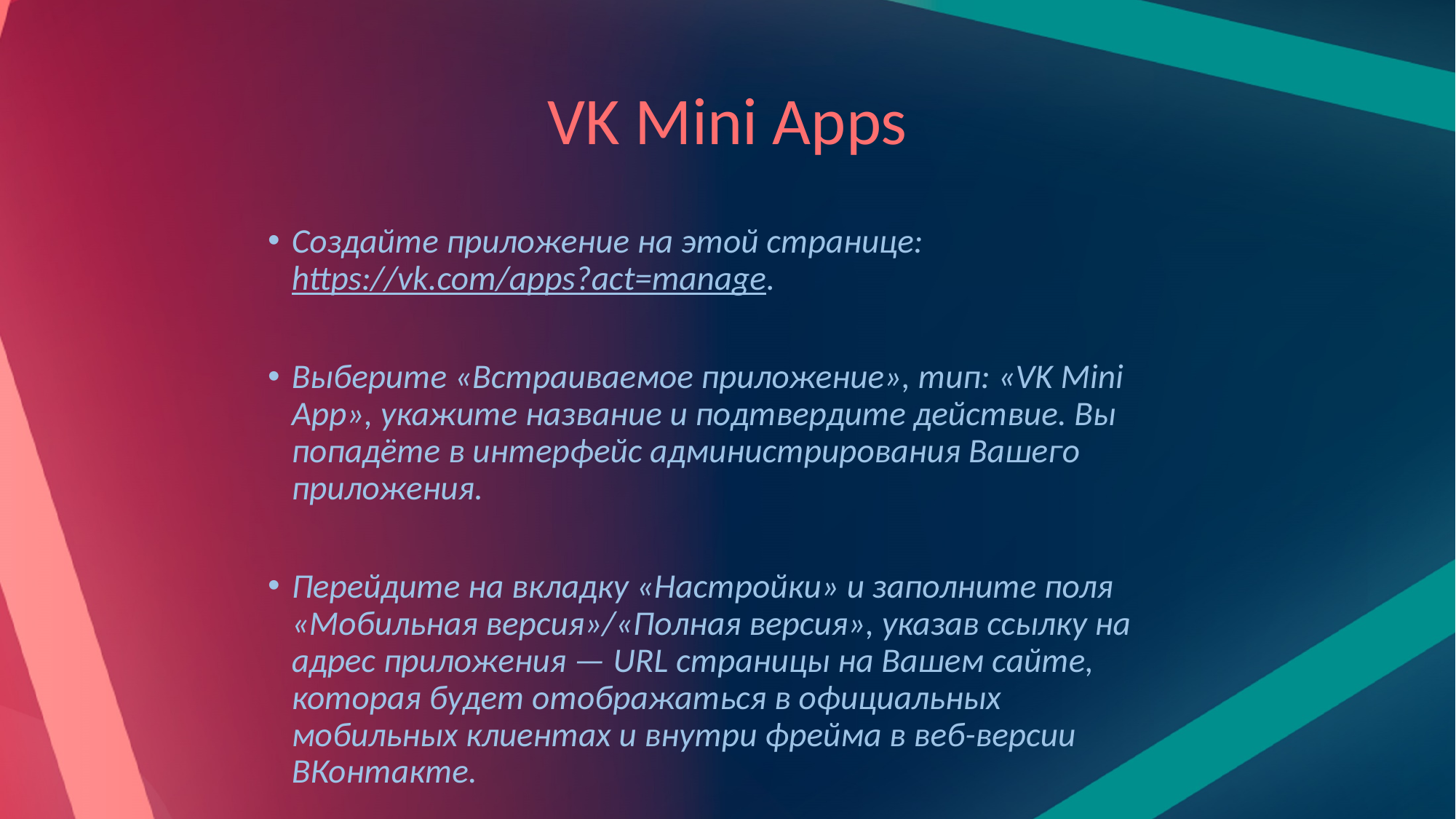

# VK Mini Apps
Создайте приложение на этой странице: https://vk.com/apps?act=manage.

Выберите «Встраиваемое приложение», тип: «VK Mini App», укажите название и подтвердите действие. Вы попадёте в интерфейс администрирования Вашего приложения.

Перейдите на вкладку «Настройки» и заполните поля «Мобильная версия»/«Полная версия», указав ссылку на адрес приложения — URL страницы на Вашем сайте, которая будет отображаться в официальных мобильных клиентах и внутри фрейма в веб-версии ВКонтакте.